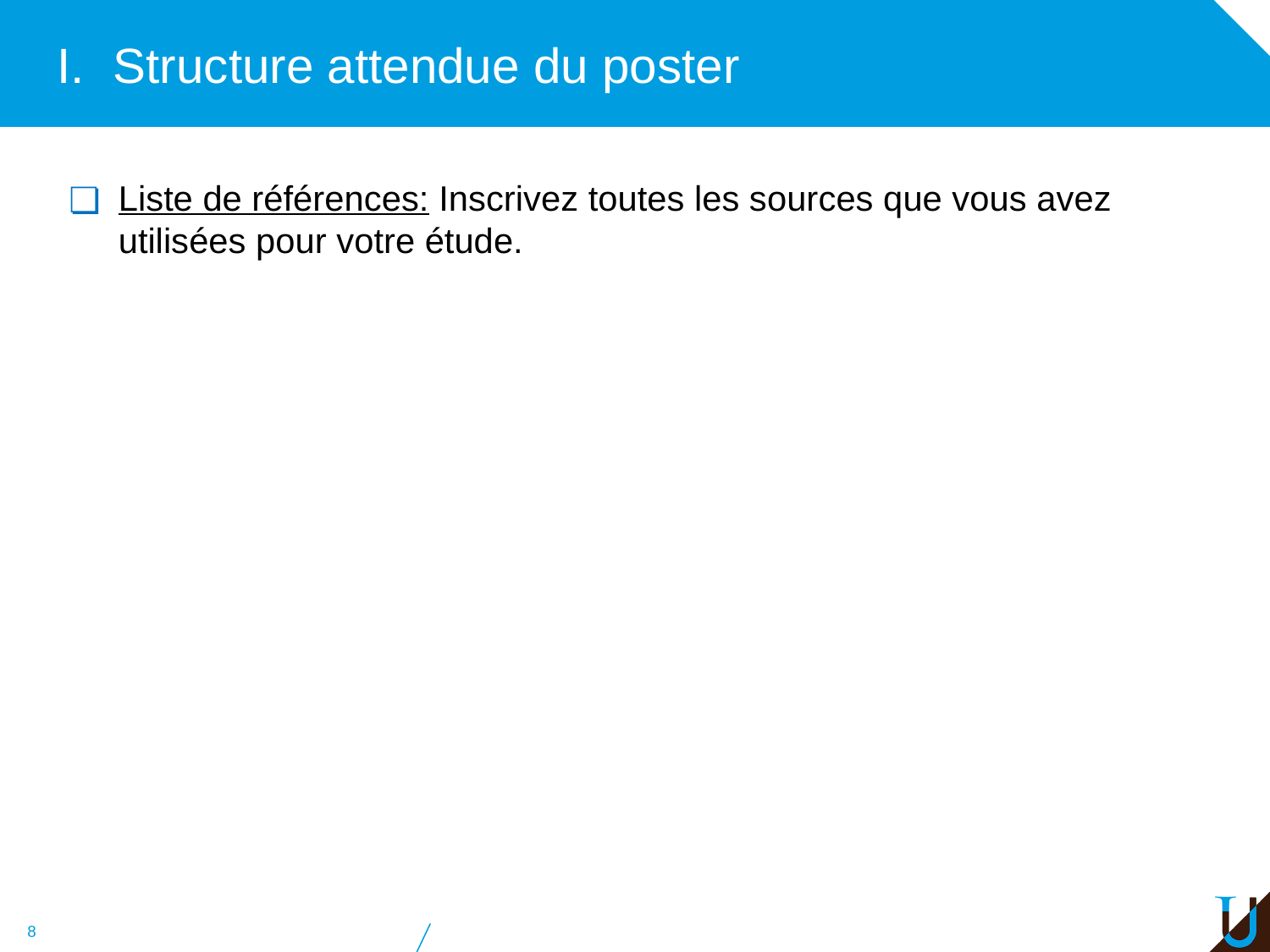

# Structure attendue du poster
Liste de références: Inscrivez toutes les sources que vous avez utilisées pour votre étude.
8